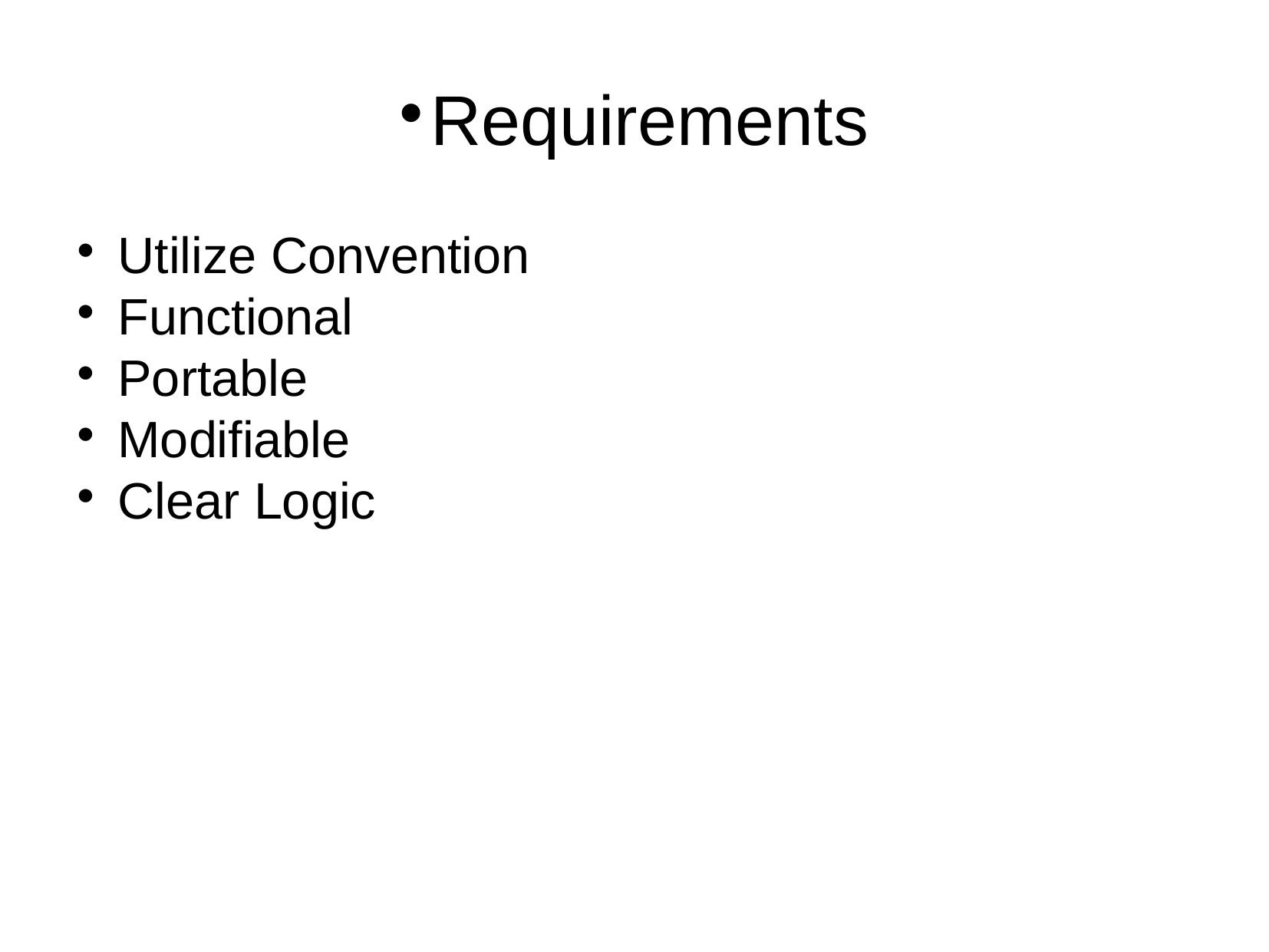

Requirements
Utilize Convention
Functional
Portable
Modifiable
Clear Logic